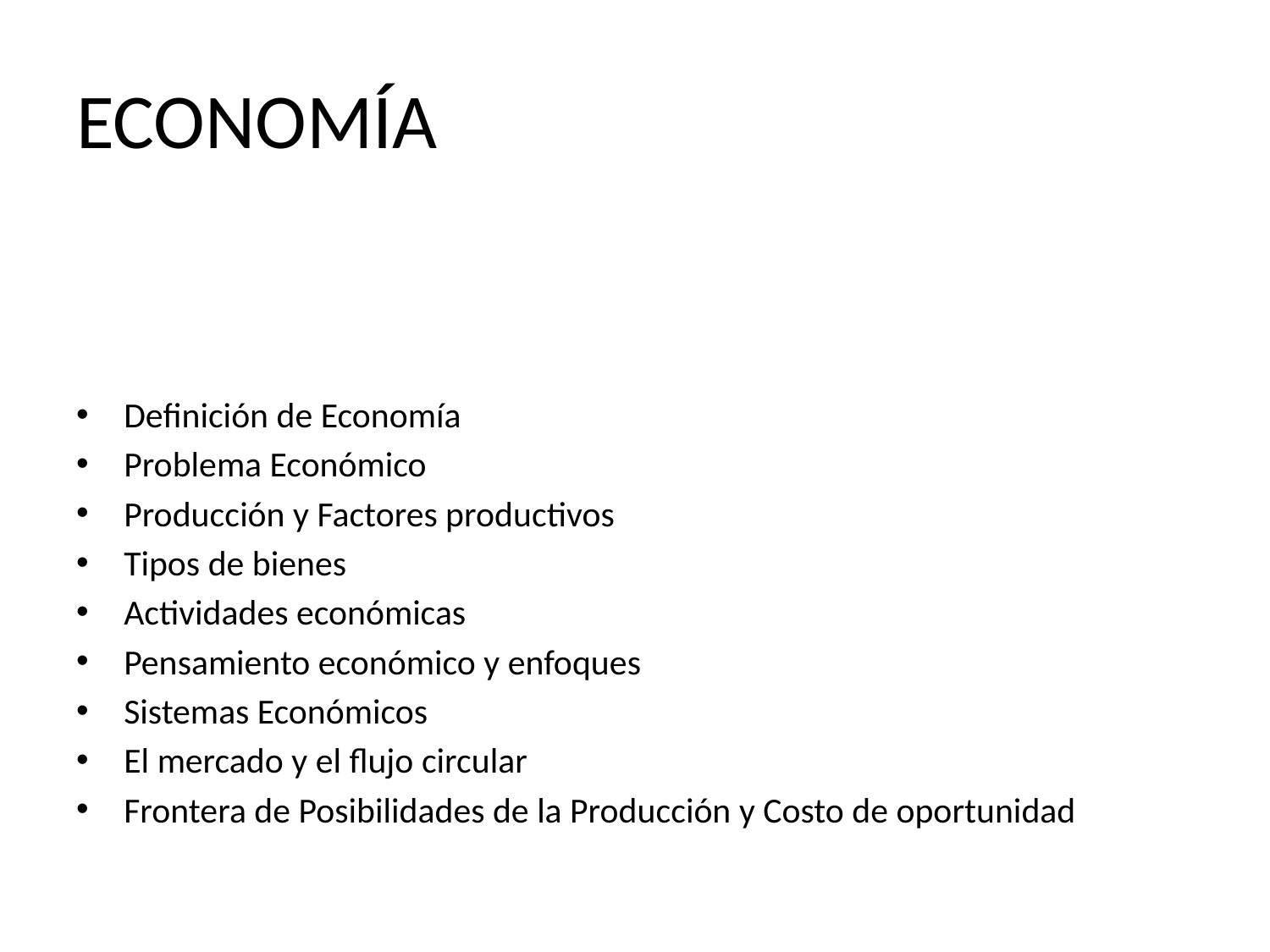

# ECONOMÍA
Definición de Economía
Problema Económico
Producción y Factores productivos
Tipos de bienes
Actividades económicas
Pensamiento económico y enfoques
Sistemas Económicos
El mercado y el flujo circular
Frontera de Posibilidades de la Producción y Costo de oportunidad